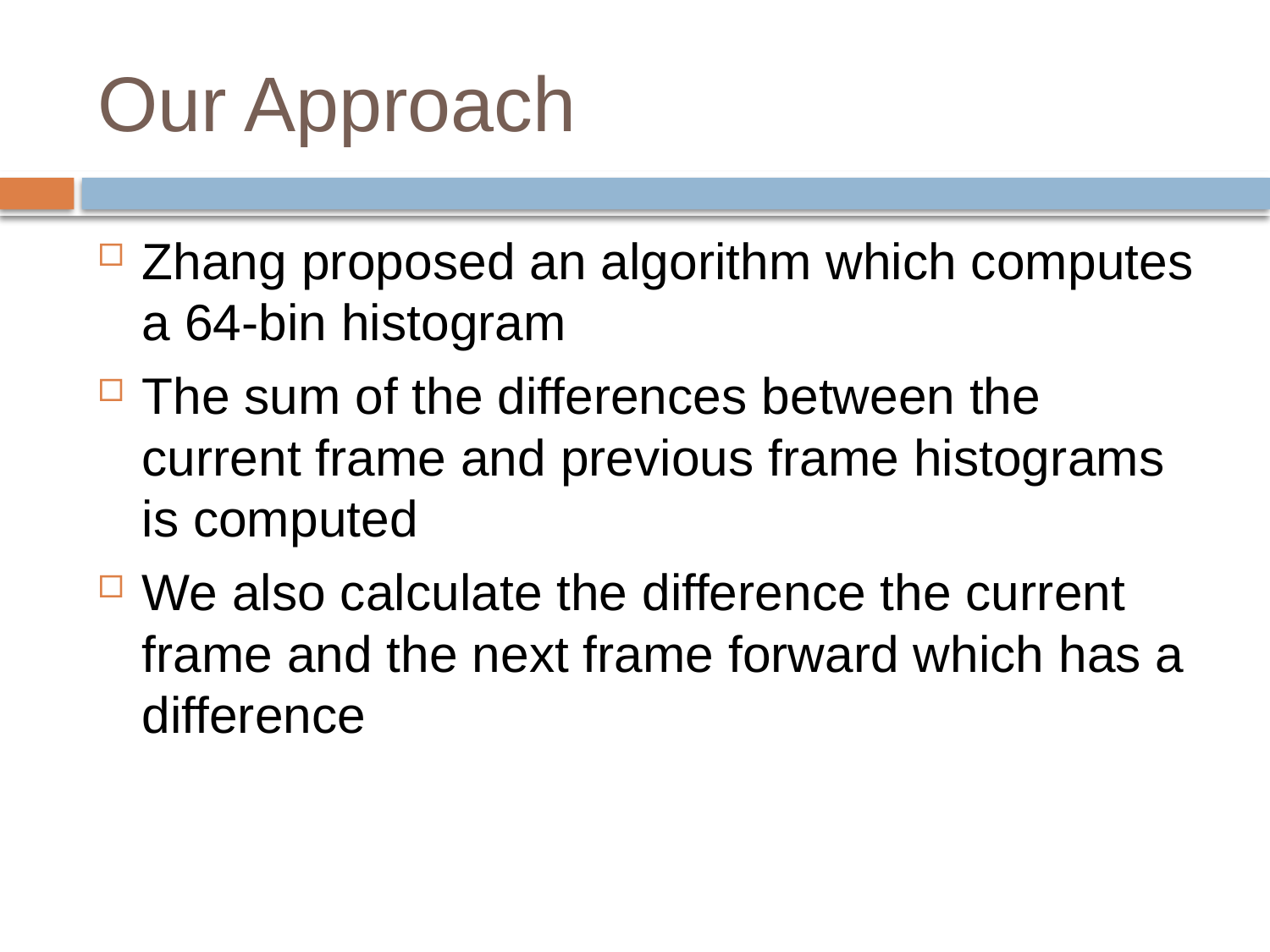

# Our Approach
Zhang proposed an algorithm which computes a 64-bin histogram
The sum of the differences between the current frame and previous frame histograms is computed
We also calculate the difference the current frame and the next frame forward which has a difference